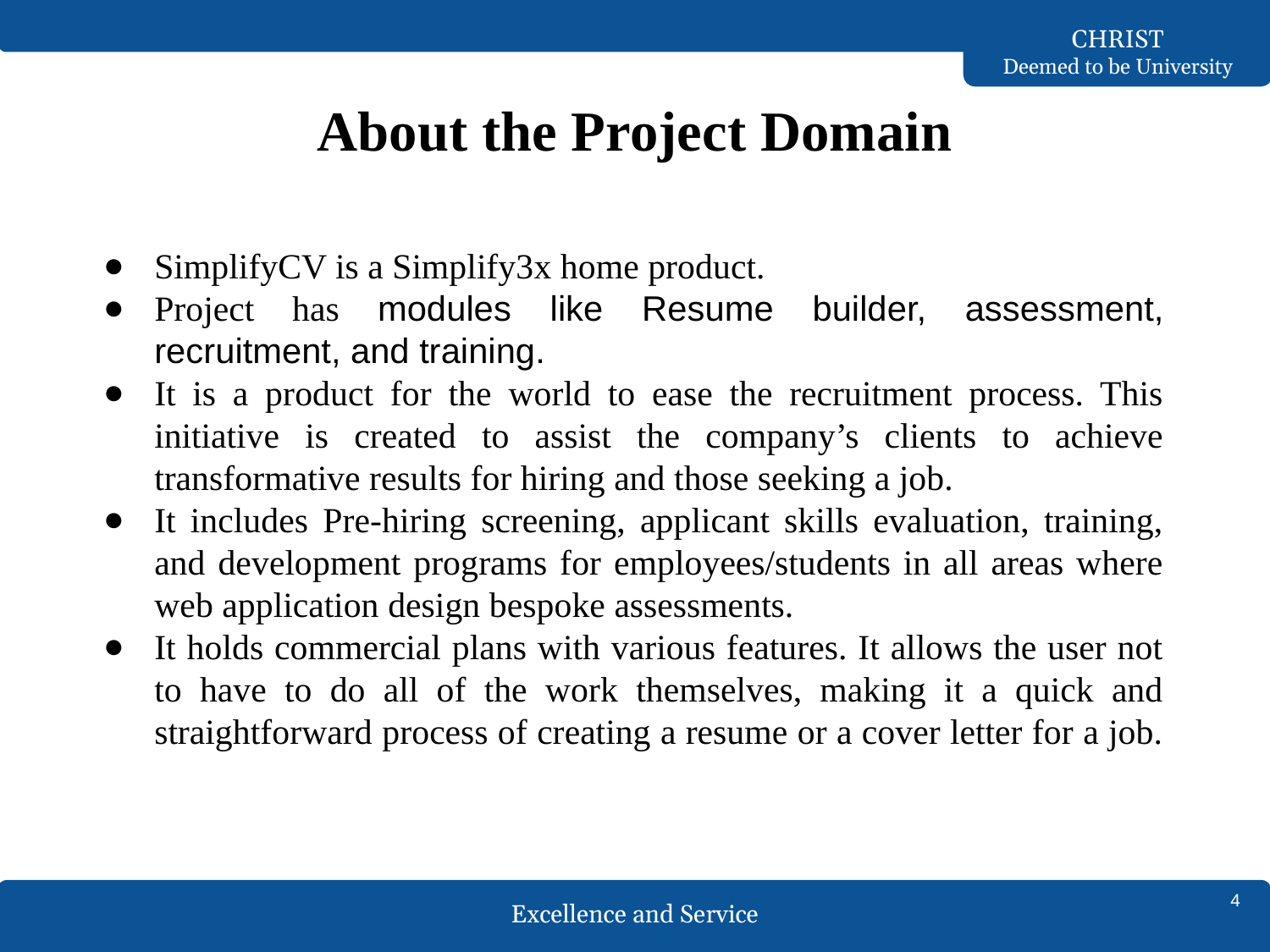

# About the Project Domain
SimplifyCV is a Simplify3x home product.
Project has modules like Resume builder, assessment, recruitment, and training.
It is a product for the world to ease the recruitment process. This initiative is created to assist the company’s clients to achieve transformative results for hiring and those seeking a job.
It includes Pre-hiring screening, applicant skills evaluation, training, and development programs for employees/students in all areas where web application design bespoke assessments.
It holds commercial plans with various features. It allows the user not to have to do all of the work themselves, making it a quick and straightforward process of creating a resume or a cover letter for a job.
4